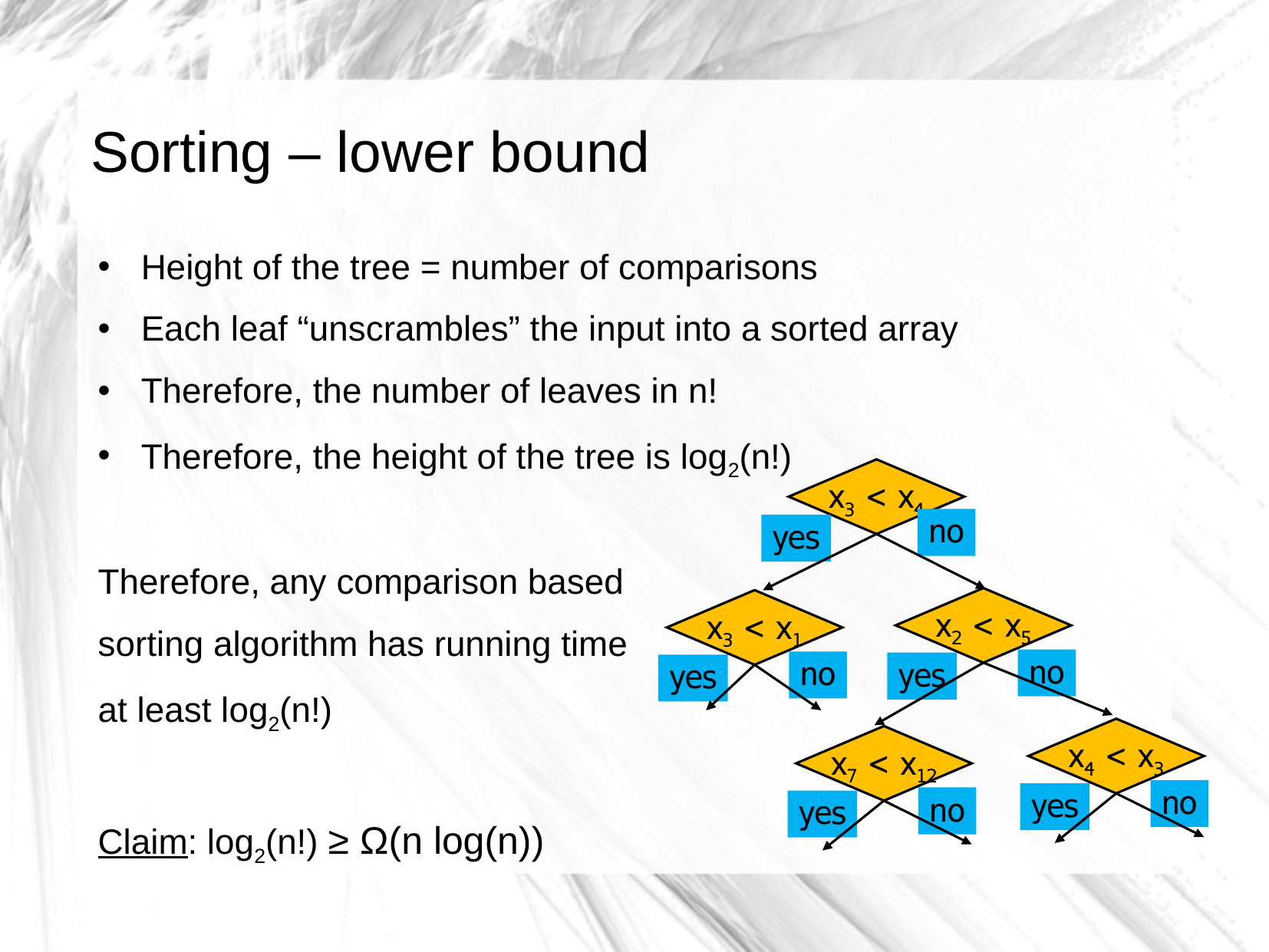

# Sorting – lower bound
Height of the tree = number of comparisons
Each leaf “unscrambles” the input into a sorted array
Therefore, the number of leaves in n!
Therefore, the height of the tree is log2(n!)

Therefore, any comparison based
sorting algorithm has running time
at least log2(n!)

Claim: log2(n!) ≥ Ω(n log(n))

x3 < x4
no
yes
x2 < x5
no
yes
x3 < x1
no
yes
x4 < x3
no
yes
x7 < x12
no
yes